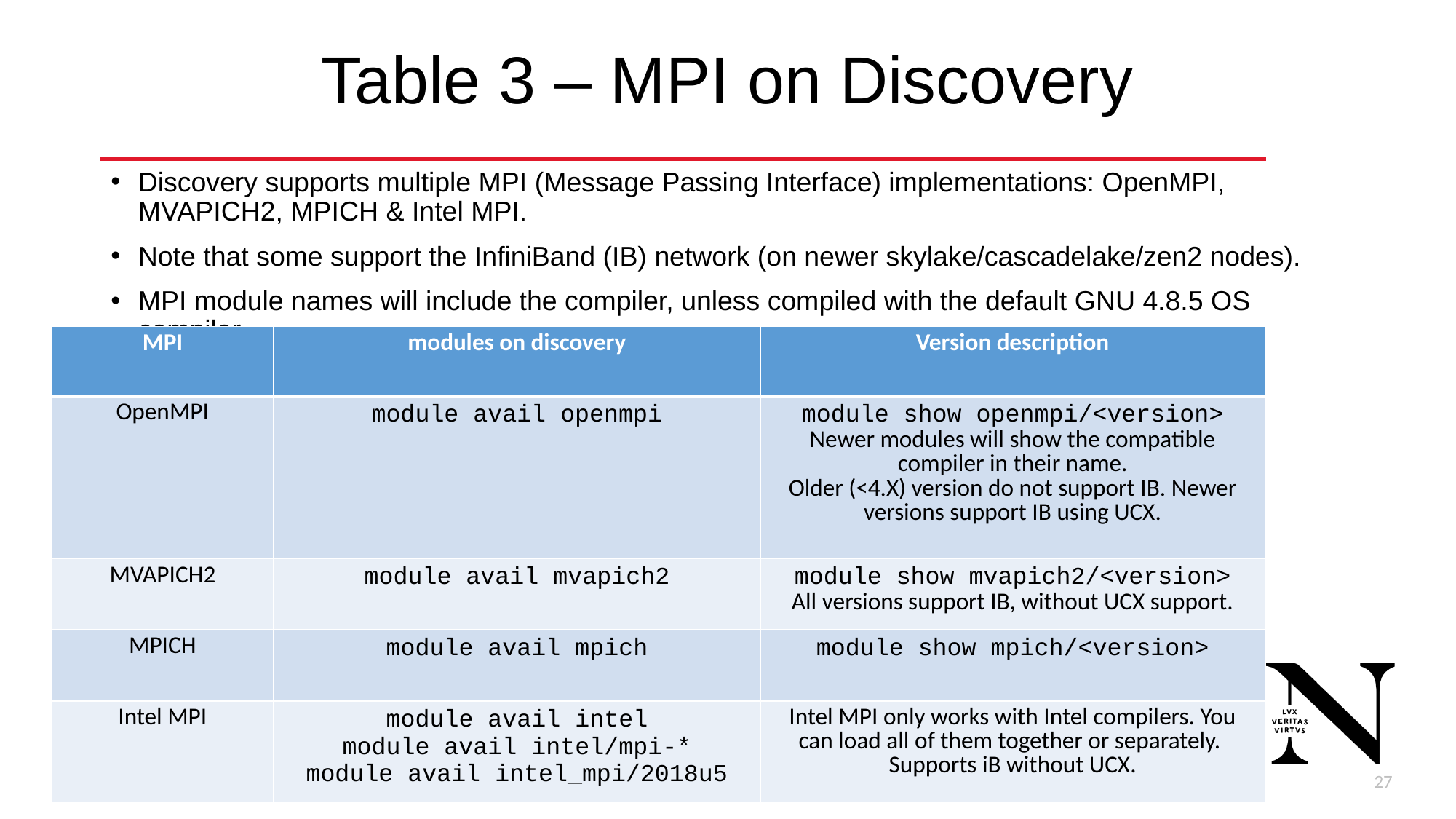

# Table 3 – MPI on Discovery
Discovery supports multiple MPI (Message Passing Interface) implementations: OpenMPI, MVAPICH2, MPICH & Intel MPI.
Note that some support the InfiniBand (IB) network (on newer skylake/cascadelake/zen2 nodes).
MPI module names will include the compiler, unless compiled with the default GNU 4.8.5 OS compiler.
| MPI | modules on discovery | Version description |
| --- | --- | --- |
| OpenMPI | module avail openmpi | module show openmpi/<version> Newer modules will show the compatible compiler in their name. Older (<4.X) version do not support IB. Newer versions support IB using UCX. |
| MVAPICH2 | module avail mvapich2 | module show mvapich2/<version> All versions support IB, without UCX support. |
| MPICH | module avail mpich | module show mpich/<version> |
| Intel MPI | module avail intel module avail intel/mpi-\* module avail intel\_mpi/2018u5 | Intel MPI only works with Intel compilers. You can load all of them together or separately. Supports iB without UCX. |
27